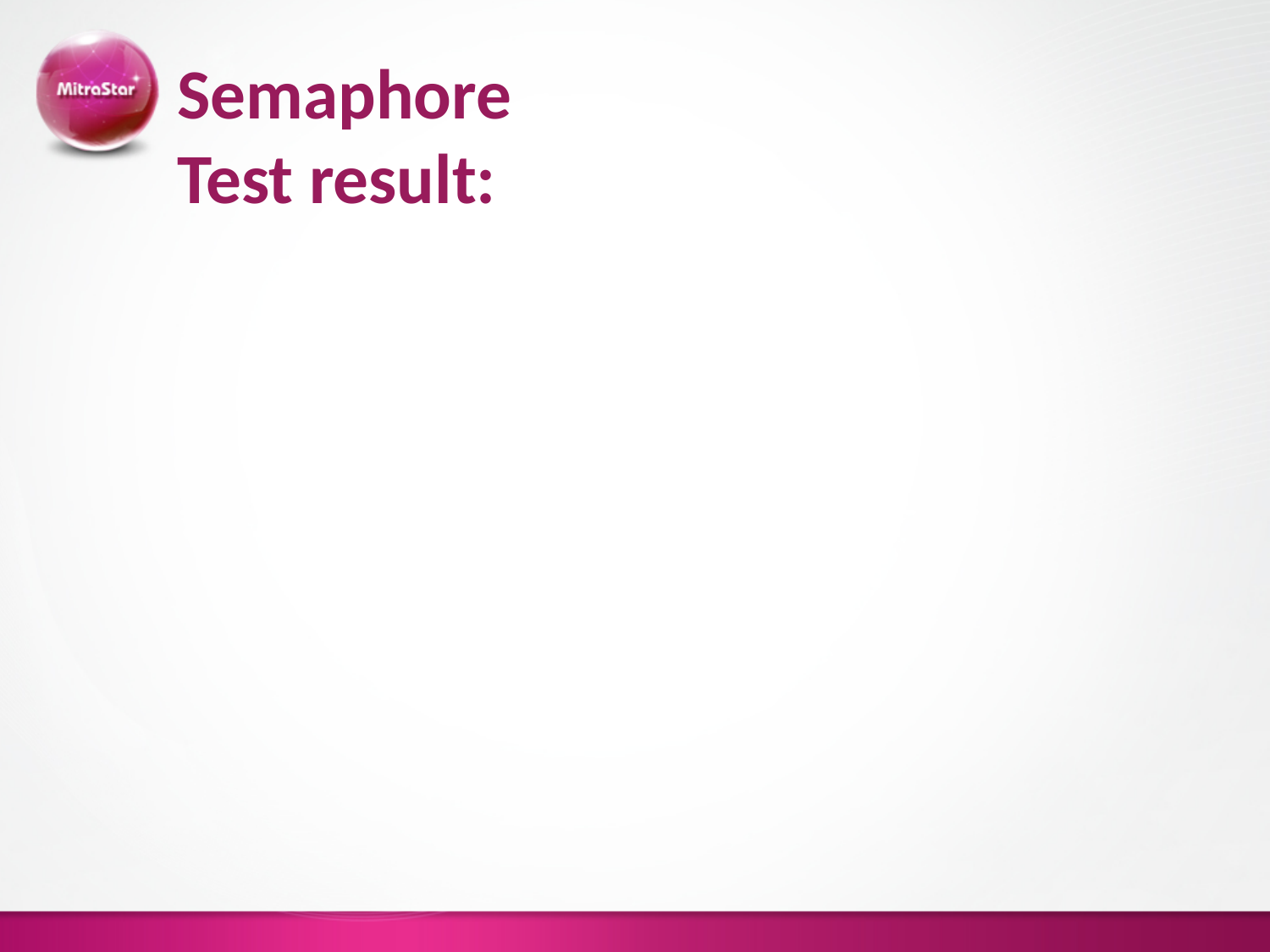

# Semaphore Test result:
owner's uid is 0
owner's gid is 0
creater's uid is 0
creater's gid is 0
the number of entries in semaphore map is 32000
max number of semaphore identifiers is 128
mas number of semaphores in system is 32000
the number of undo structures system wide is 32000
max number of semaphores per semid is 250
max number of ops per semop call is 32
max number of undo entries per process is 32
the sizeof of struct sem_undo is 20
the maximum semaphore value is 32767
now free the resource
remove sem ok